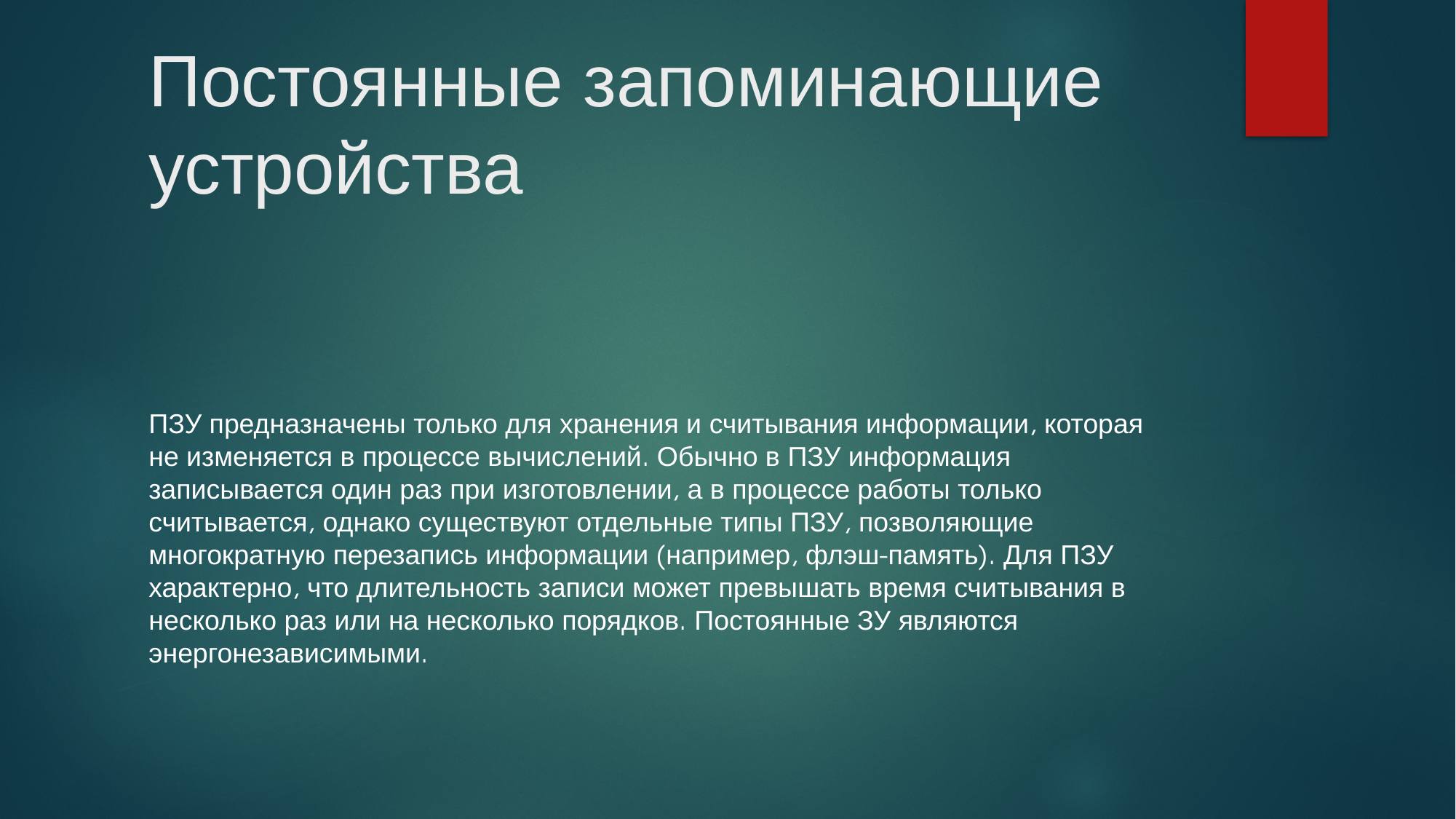

# Постоянные запоминающие устройства
ПЗУ предназначены только для хранения и считывания информации, которая не изменяется в процессе вычислений. Обычно в ПЗУ информация записывается один раз при изготовлении, а в процессе работы только считывается, однако существуют отдельные типы ПЗУ, позволяющие многократную перезапись информации (например, флэш-память). Для ПЗУ характерно, что длительность записи может превышать время считывания в несколько раз или на несколько порядков. Постоянные ЗУ являются энергонезависимыми.